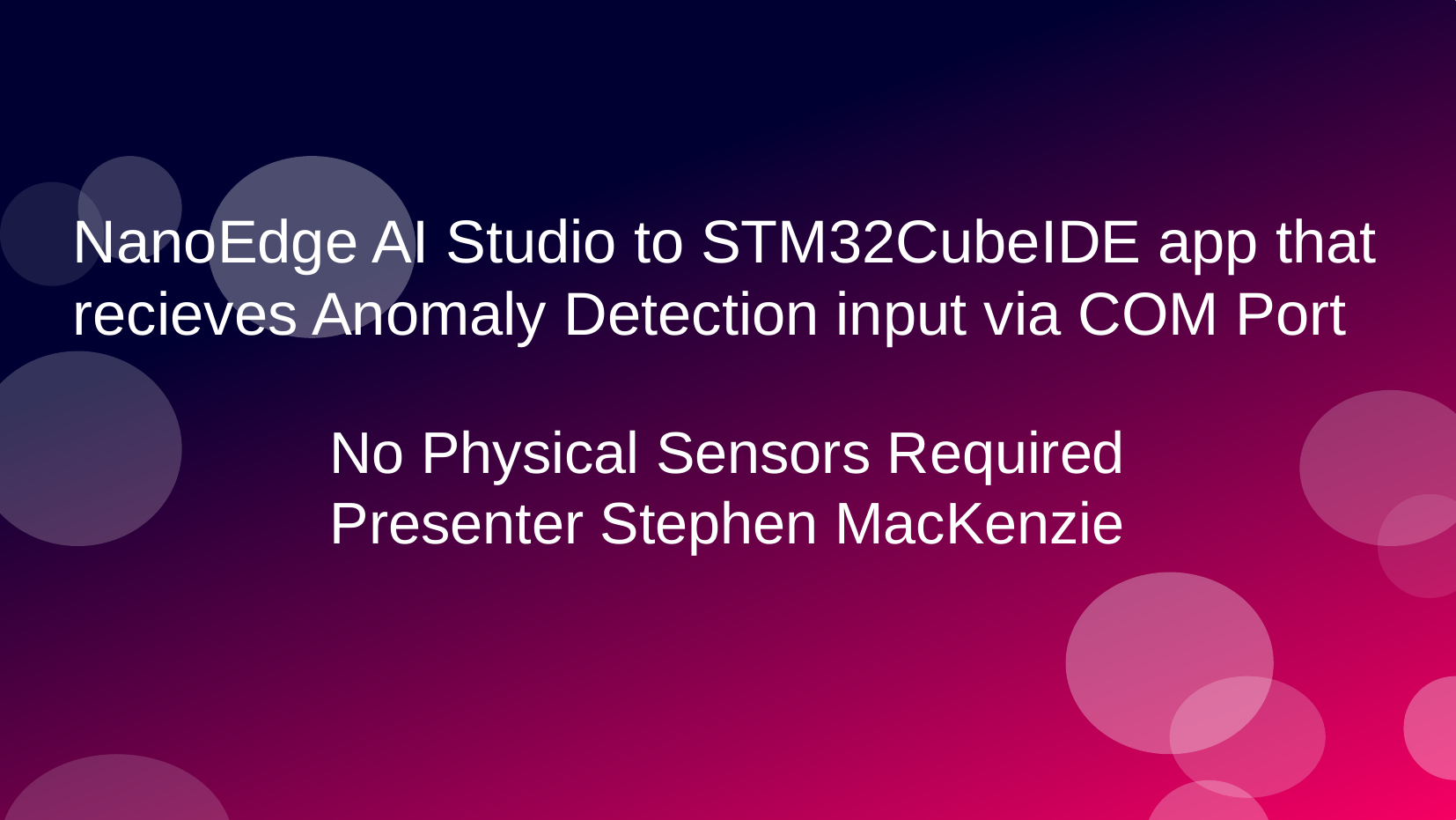

# NanoEdge AI Studio to STM32CubeIDE app that recieves Anomaly Detection input via COM Port
No Physical Sensors Required
Presenter Stephen MacKenzie